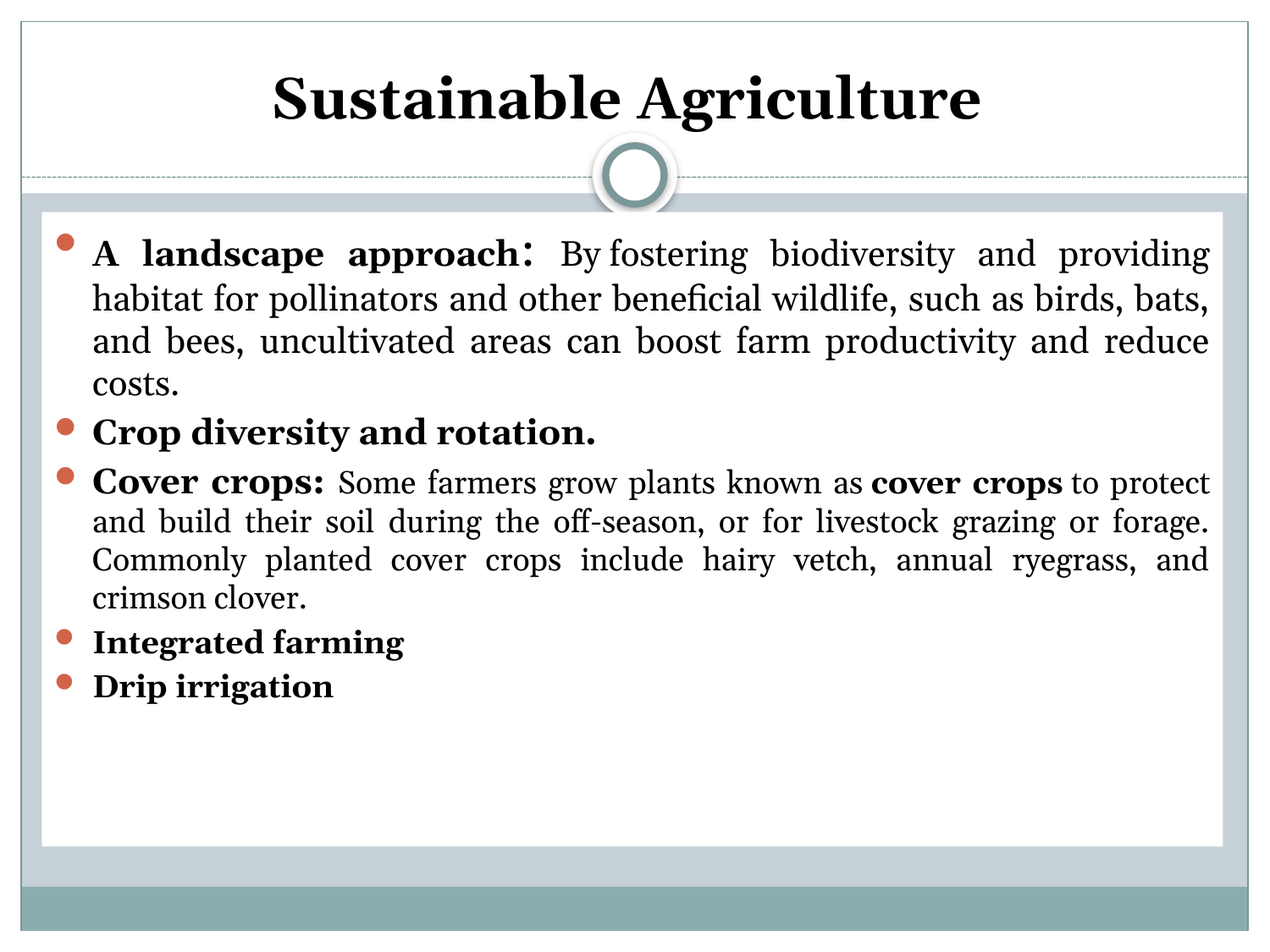

# Sustainable Agriculture
A landscape approach: By fostering biodiversity and providing habitat for pollinators and other beneficial wildlife, such as birds, bats, and bees, uncultivated areas can boost farm productivity and reduce costs.
Crop diversity and rotation.
Cover crops: Some farmers grow plants known as cover crops to protect and build their soil during the off-season, or for livestock grazing or forage. Commonly planted cover crops include hairy vetch, annual ryegrass, and crimson clover.
Integrated farming
Drip irrigation